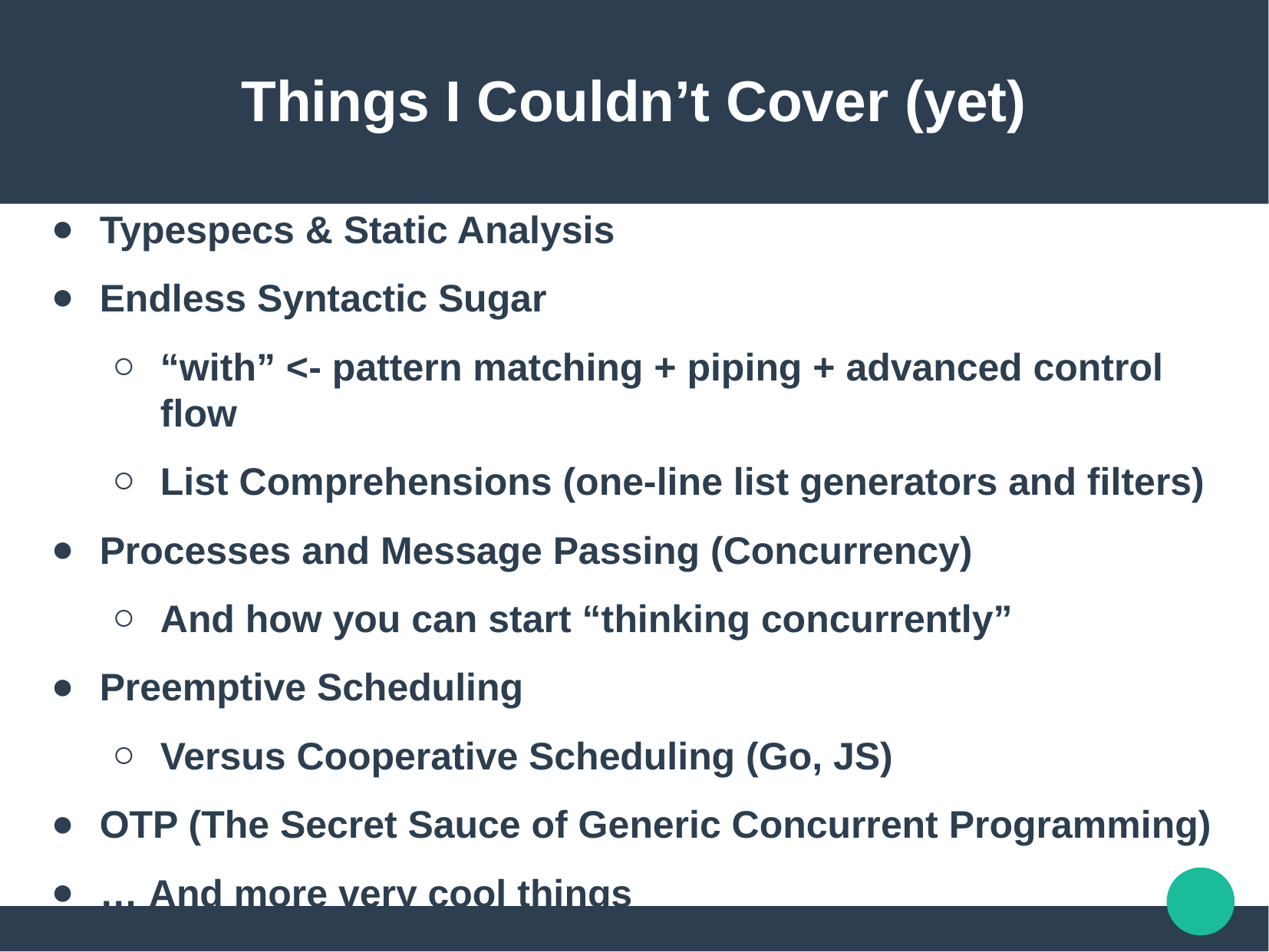

Things I Couldn’t Cover (yet)
Typespecs & Static Analysis
Endless Syntactic Sugar
“with” <- pattern matching + piping + advanced control flow
List Comprehensions (one-line list generators and filters)
Processes and Message Passing (Concurrency)
And how you can start “thinking concurrently”
Preemptive Scheduling
Versus Cooperative Scheduling (Go, JS)
OTP (The Secret Sauce of Generic Concurrent Programming)
… And more very cool things